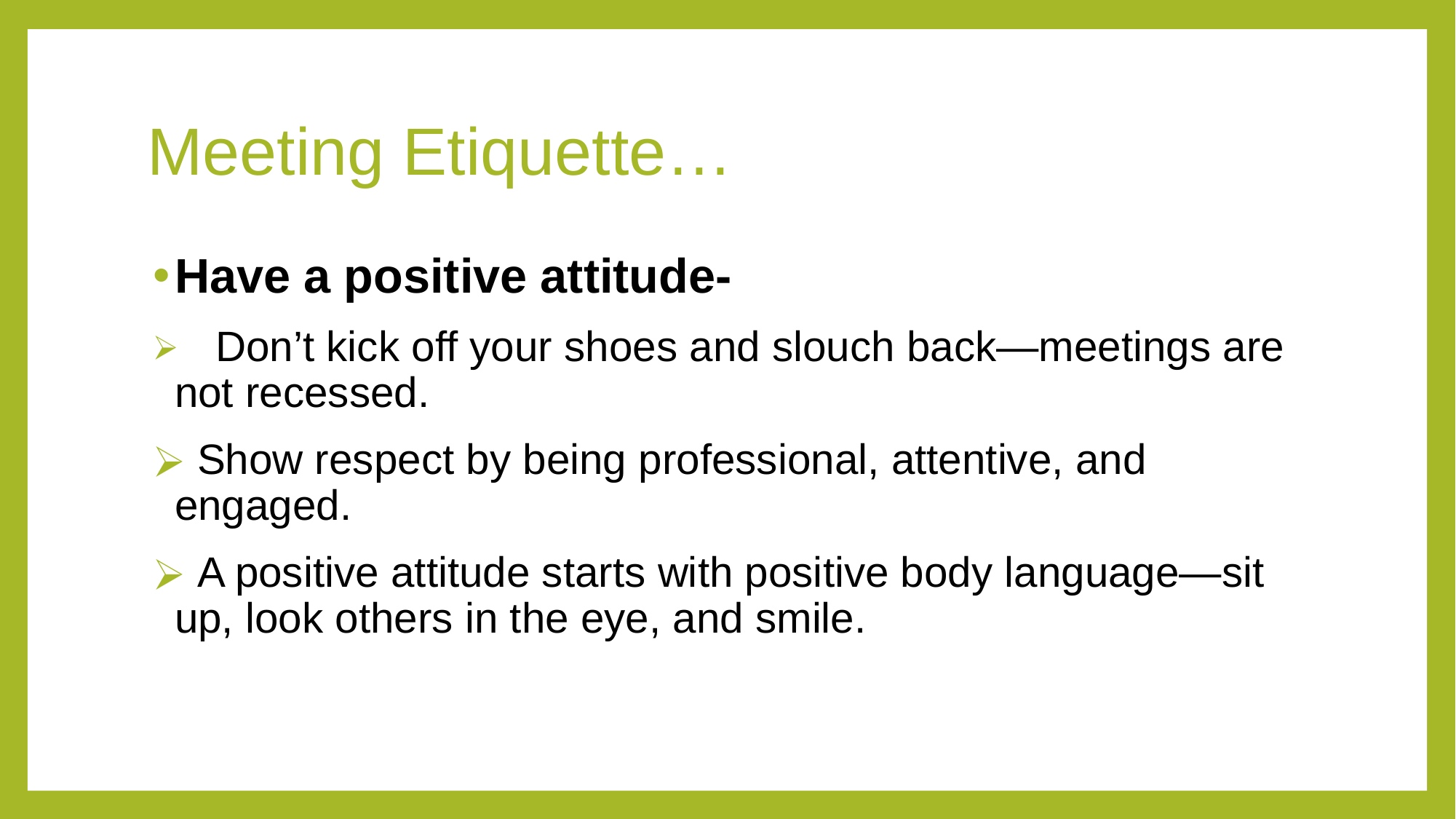

# Meeting Etiquette…
Have a positive attitude-
    Don’t kick off your shoes and slouch back—meetings are not recessed.
 Show respect by being professional, attentive, and engaged.
 A positive attitude starts with positive body language—sit up, look others in the eye, and smile.